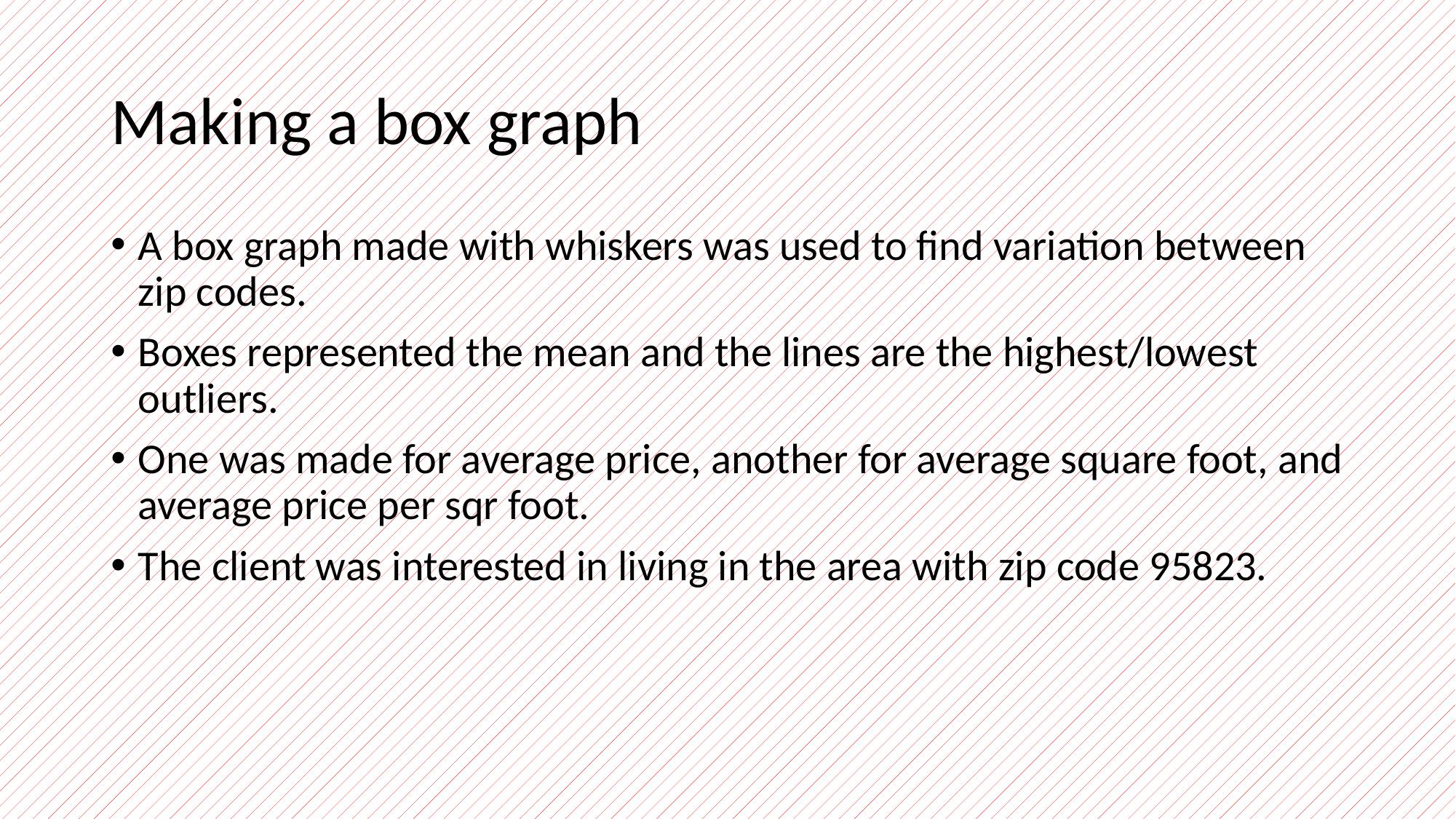

# Making a box graph
A box graph made with whiskers was used to find variation between zip codes.
Boxes represented the mean and the lines are the highest/lowest outliers.
One was made for average price, another for average square foot, and average price per sqr foot.
The client was interested in living in the area with zip code 95823.